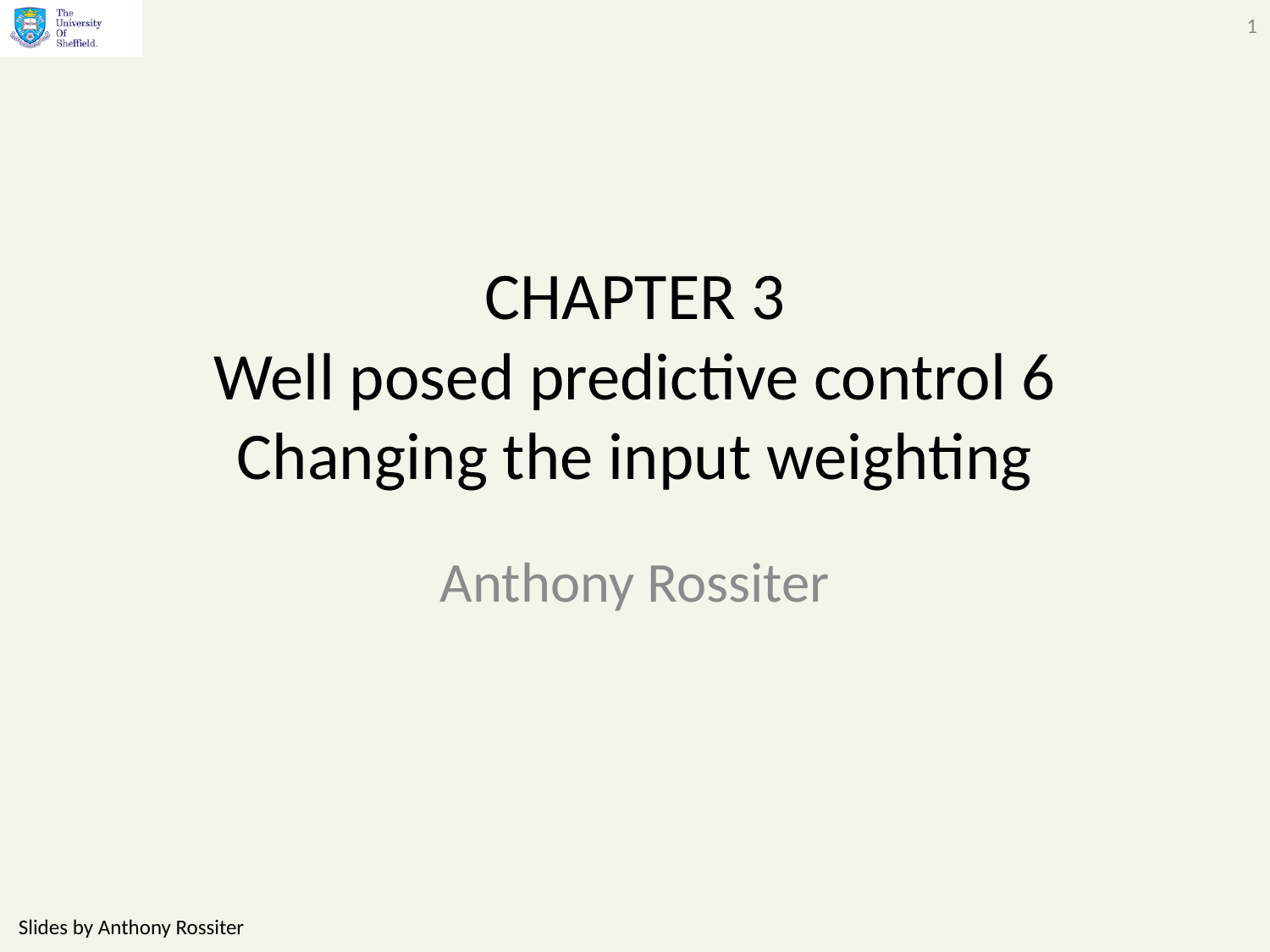

1
# CHAPTER 3 Well posed predictive control 6 Changing the input weighting
Anthony Rossiter
Slides by Anthony Rossiter